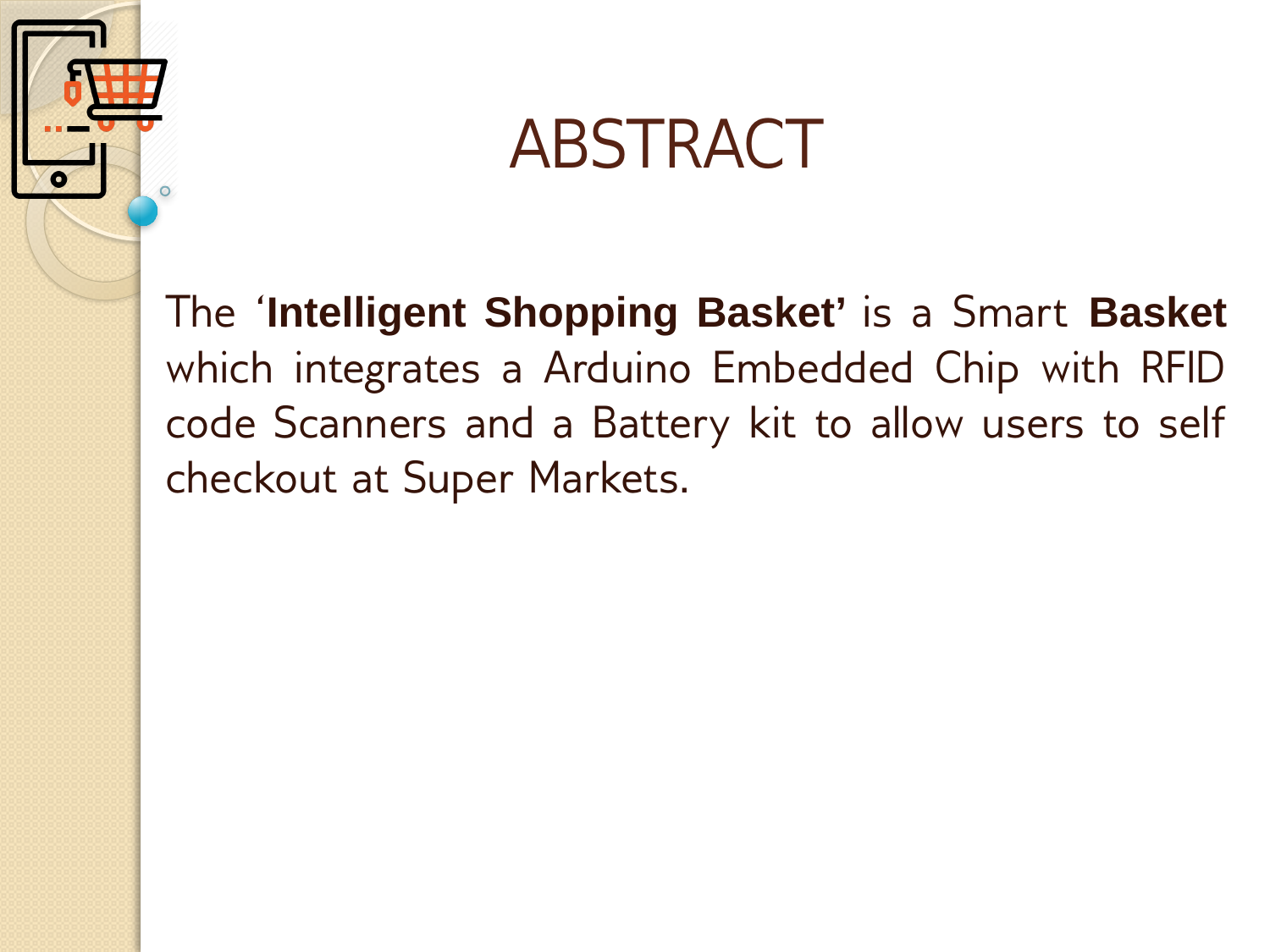

# ABSTRACT
The ‘Intelligent Shopping Basket’ is a Smart Basket which integrates a Arduino Embedded Chip with RFID code Scanners and a Battery kit to allow users to self checkout at Super Markets.